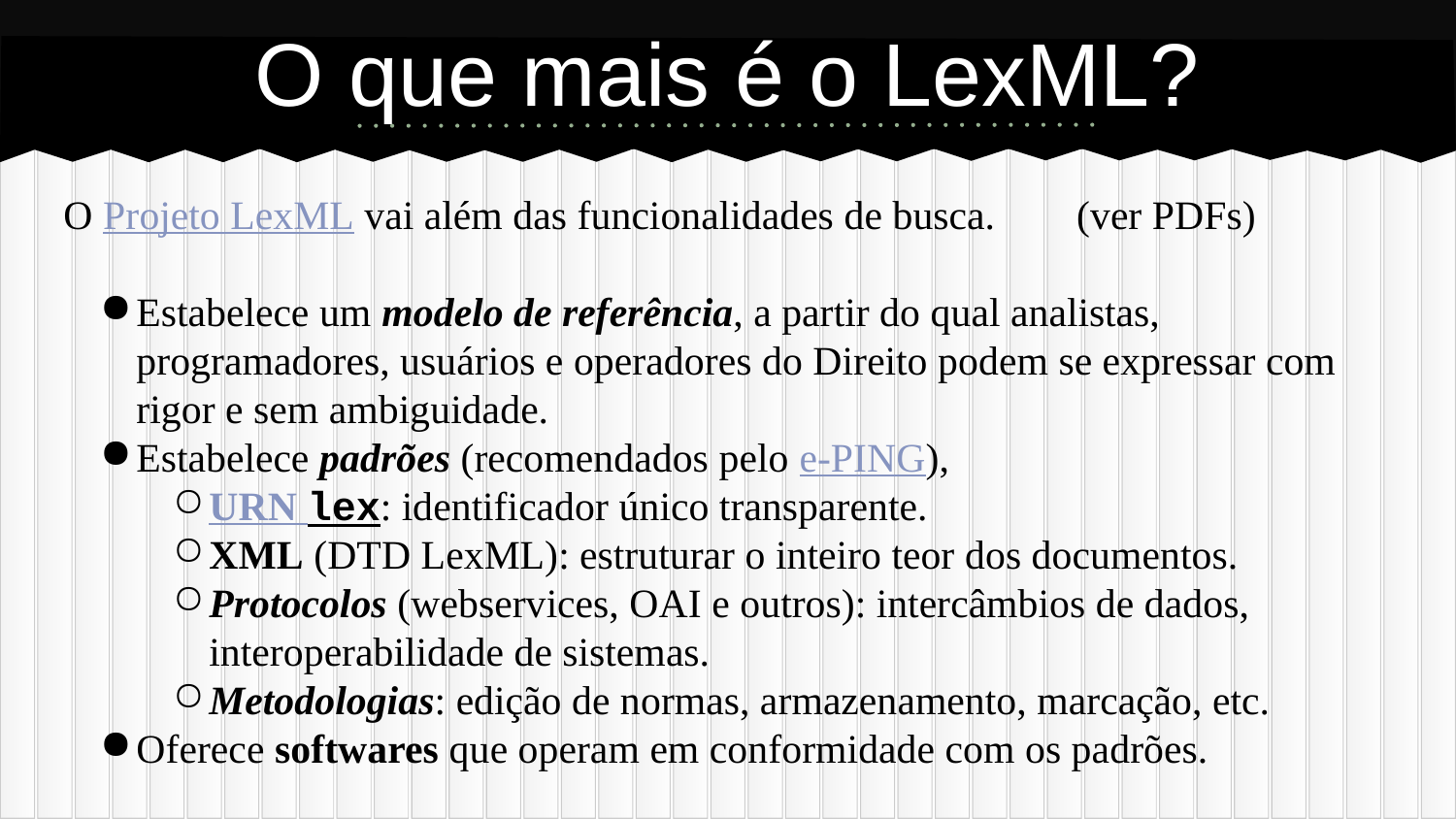

# O que mais é o LexML?
O Projeto LexML vai além das funcionalidades de busca.        (ver PDFs)

Estabelece um modelo de referência, a partir do qual analistas, programadores, usuários e operadores do Direito podem se expressar com rigor e sem ambiguidade.
Estabelece padrões (recomendados pelo e-PING),
URN lex: identificador único transparente.
XML (DTD LexML): estruturar o inteiro teor dos documentos.
Protocolos (webservices, OAI e outros): intercâmbios de dados, interoperabilidade de sistemas.
Metodologias: edição de normas, armazenamento, marcação, etc.
Oferece softwares que operam em conformidade com os padrões.